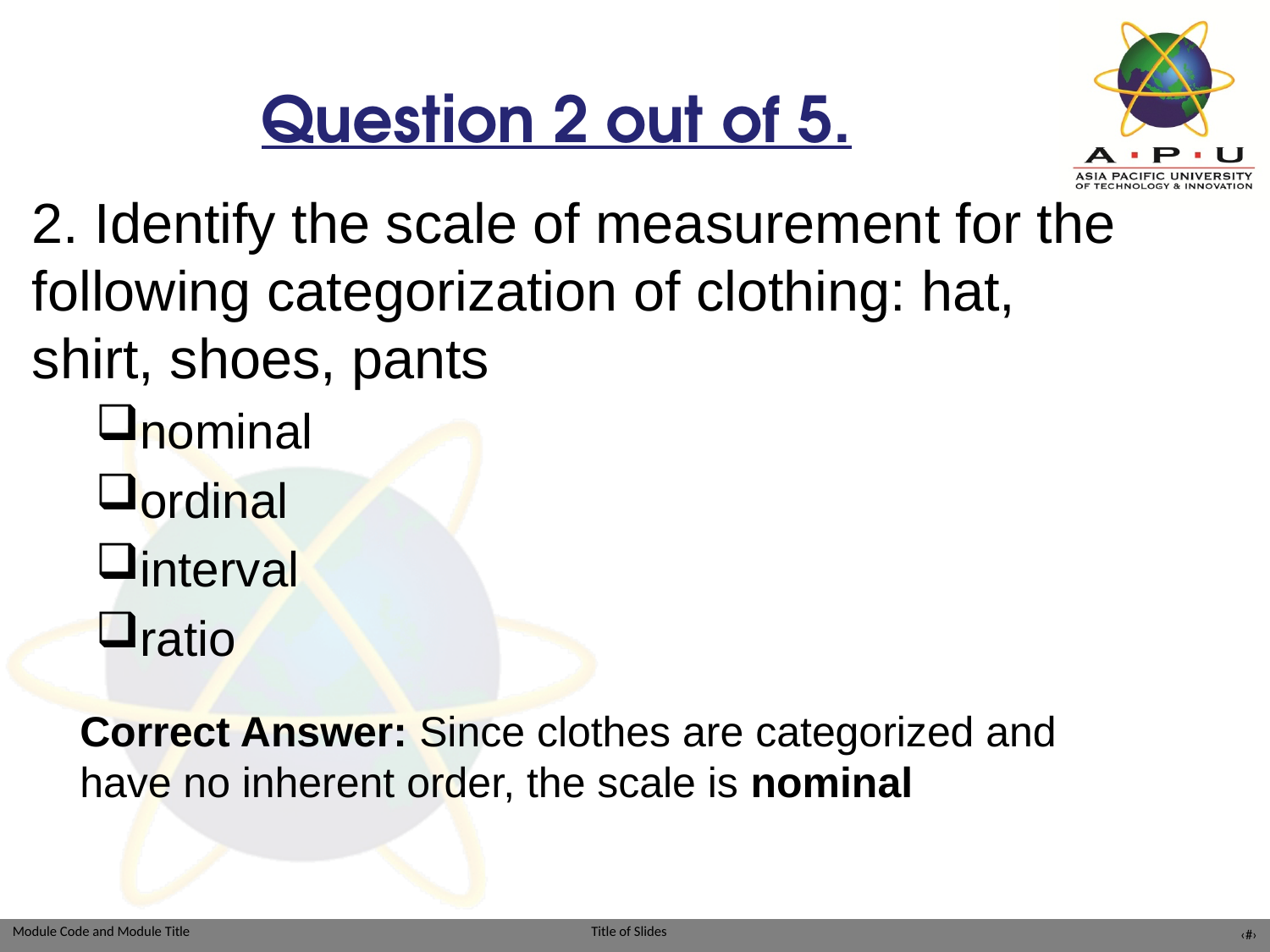

# Question 2 out of 5.
2. Identify the scale of measurement for the following categorization of clothing: hat, shirt, shoes, pants
nominal
ordinal
interval
ratio

Correct Answer: Since clothes are categorized and have no inherent order, the scale is nominal
‹#›